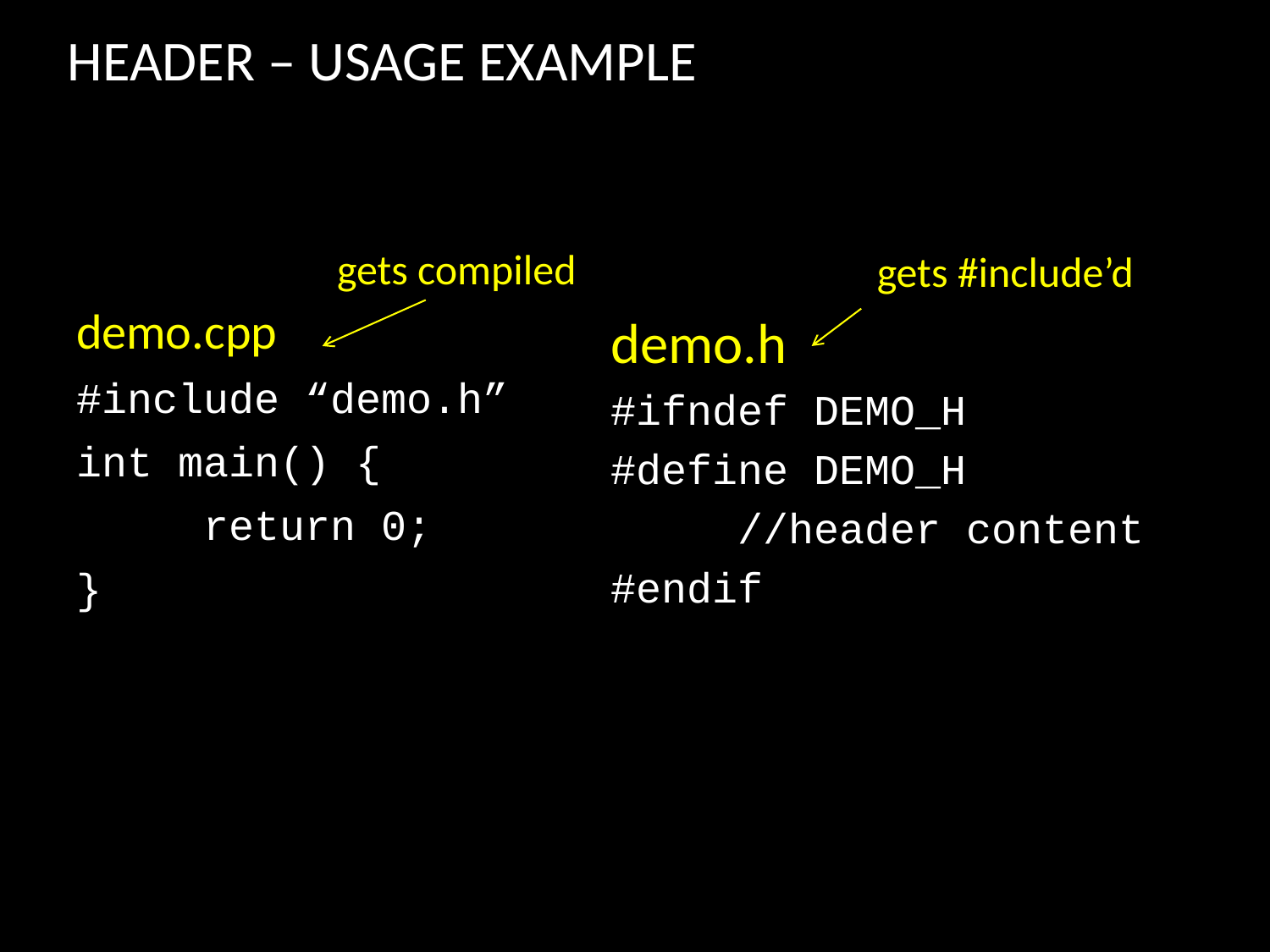

# HEADER – USAGE EXAMPLE
gets compiled
gets #include’d
demo.cpp
#include “demo.h”
int main() {
	return 0;
}

demo.h
#ifndef DEMO_H
#define DEMO_H
	//header content
#endif